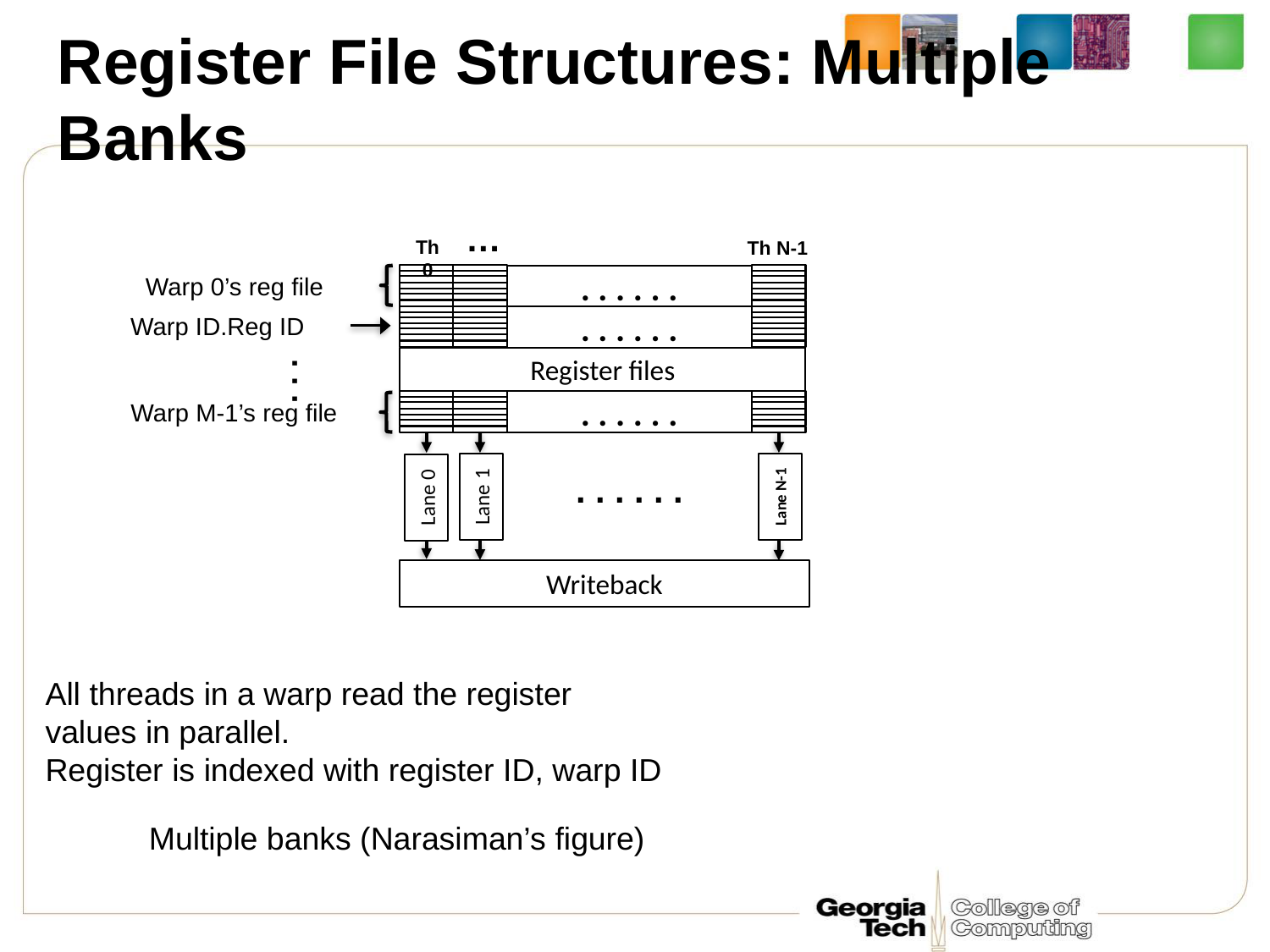

# Register File Structures: Multiple Banks

…
Th 0
Th N-1
Warp 0’s reg file

. . . . . .

Warp ID.Reg ID
. . . . . .

. . .
Register files
Warp M-1’s reg file
. . . . . .

. . . . . .
Lane N-1
Lane 1
Lane 0
Writeback
All threads in a warp read the register values in parallel.
Register is indexed with register ID, warp ID
Multiple banks (Narasiman’s figure)